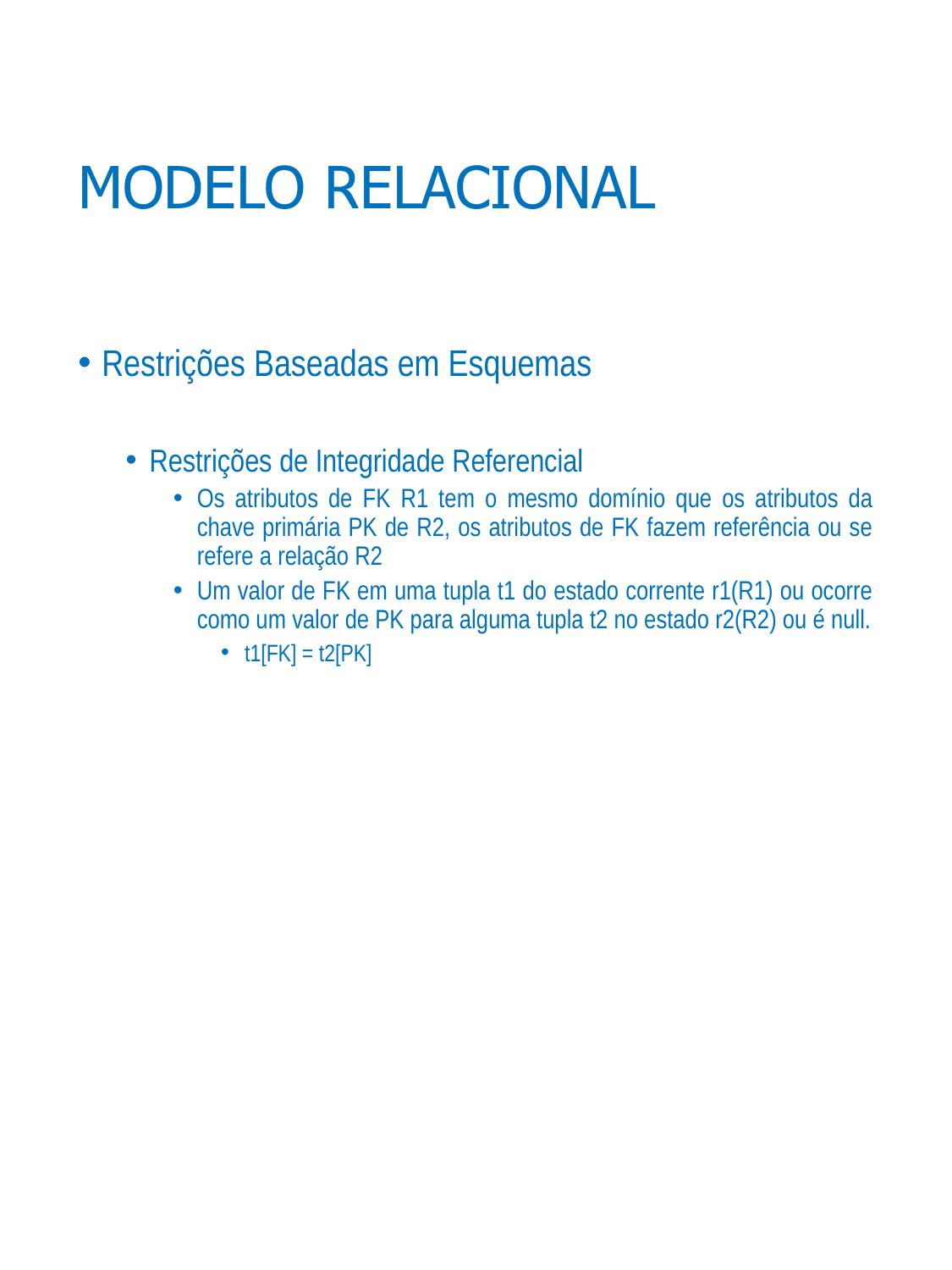

# MODELO RELACIONAL
Restrições Baseadas em Esquemas

Restrições de Integridade Referencial
Os atributos de FK R1 tem o mesmo domínio que os atributos da chave primária PK de R2, os atributos de FK fazem referência ou se refere a relação R2
Um valor de FK em uma tupla t1 do estado corrente r1(R1) ou ocorre como um valor de PK para alguma tupla t2 no estado r2(R2) ou é null.
t1[FK] = t2[PK]